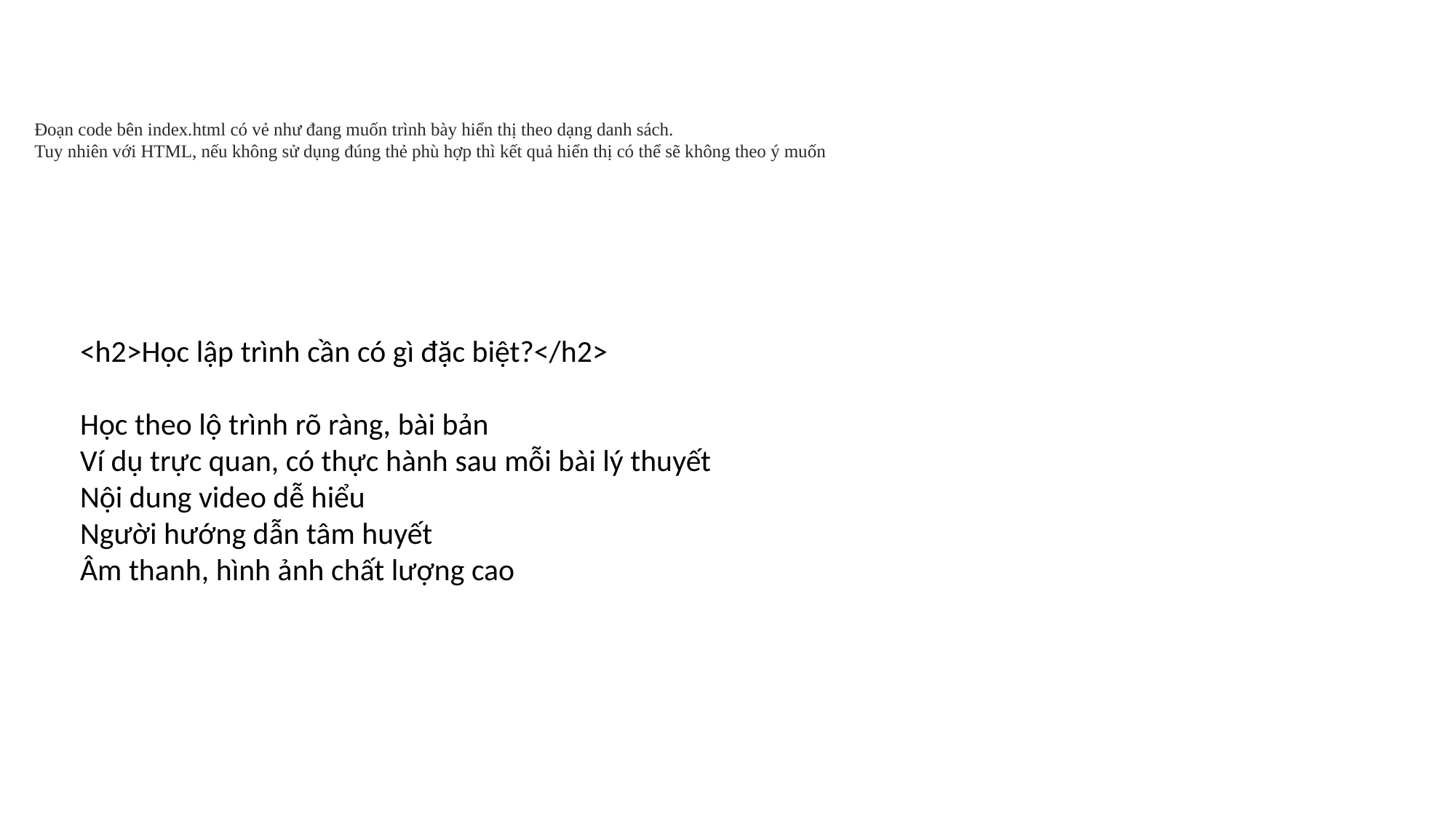

Đoạn code bên index.html có vẻ như đang muốn trình bày hiển thị theo dạng danh sách.
Tuy nhiên với HTML, nếu không sử dụng đúng thẻ phù hợp thì kết quả hiển thị có thể sẽ không theo ý muốn
<h2>Học lập trình cần có gì đặc biệt?</h2>
Học theo lộ trình rõ ràng, bài bản
Ví dụ trực quan, có thực hành sau mỗi bài lý thuyết
Nội dung video dễ hiểu
Người hướng dẫn tâm huyết
Âm thanh, hình ảnh chất lượng cao